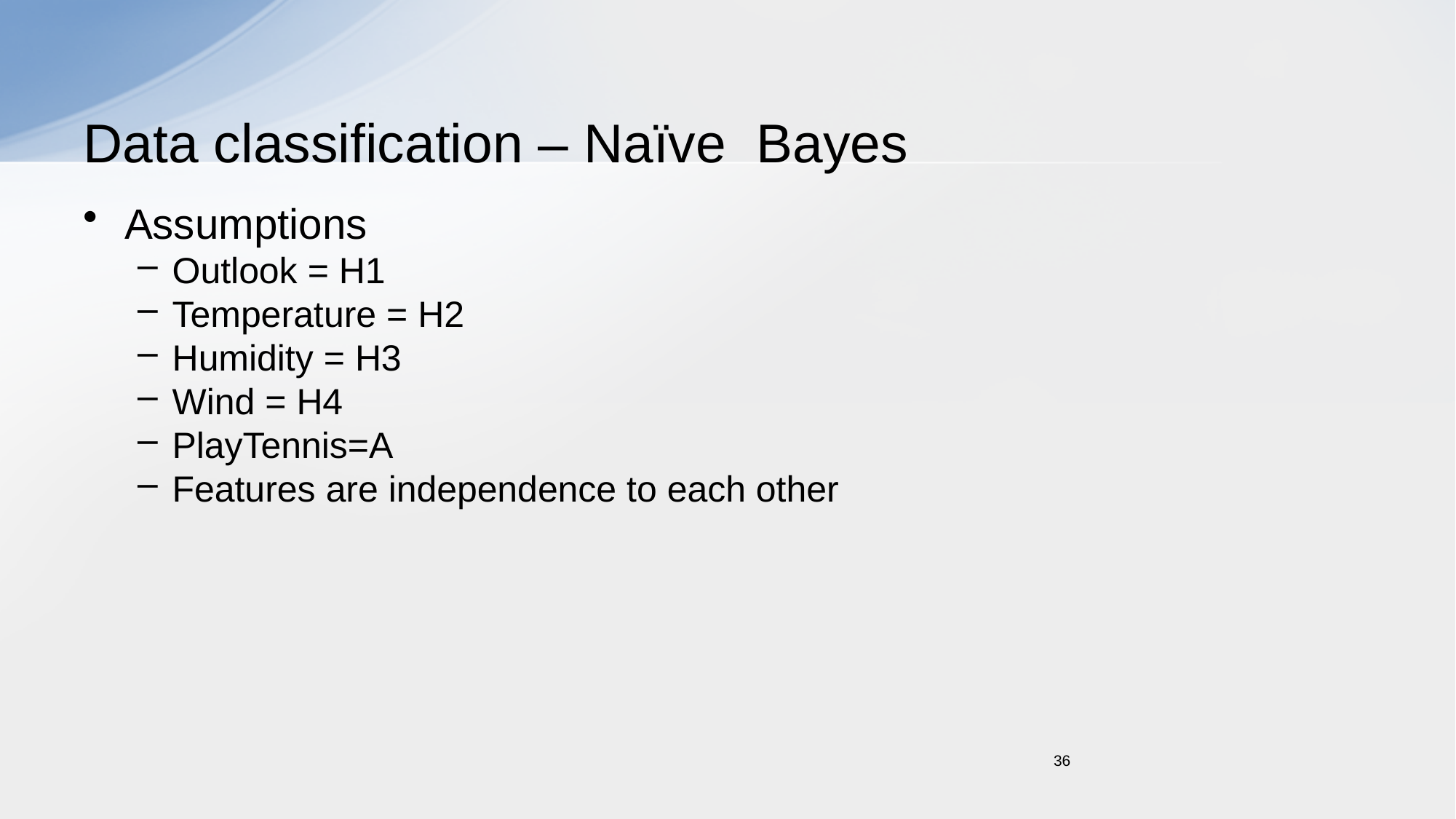

# Data classification – Naïve  Bayes
Assumptions
Outlook = H1
Temperature = H2
Humidity = H3
Wind = H4
PlayTennis=A
Features are independence to each other

36